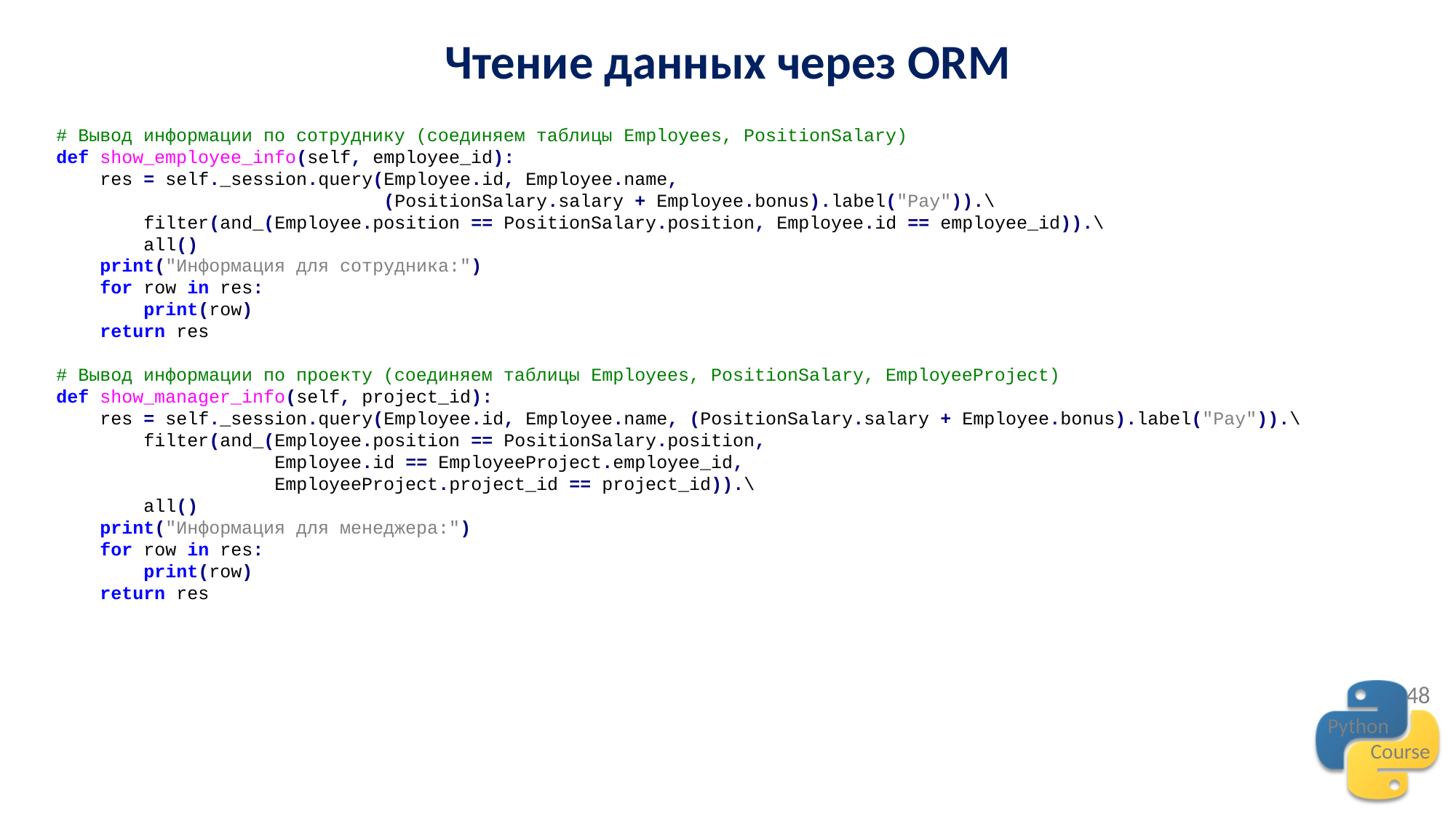

Чтение данных через ORM
# Вывод информации по сотруднику (соединяем таблицы Employees, PositionSalary)
def show_employee_info(self, employee_id):
    res = self._session.query(Employee.id, Employee.name,
                              (PositionSalary.salary + Employee.bonus).label("Pay")).\
        filter(and_(Employee.position == PositionSalary.position, Employee.id == employee_id)).\
        all()
    print("Информация для сотрудника:")
    for row in res:
        print(row)
    return res

# Вывод информации по проекту (соединяем таблицы Employees, PositionSalary, EmployeeProject)
def show_manager_info(self, project_id):
    res = self._session.query(Employee.id, Employee.name, (PositionSalary.salary + Employee.bonus).label("Pay")).\
        filter(and_(Employee.position == PositionSalary.position,
                    Employee.id == EmployeeProject.employee_id,
                    EmployeeProject.project_id == project_id)).\
        all()
    print("Информация для менеджера:")
    for row in res:
        print(row)
    return res